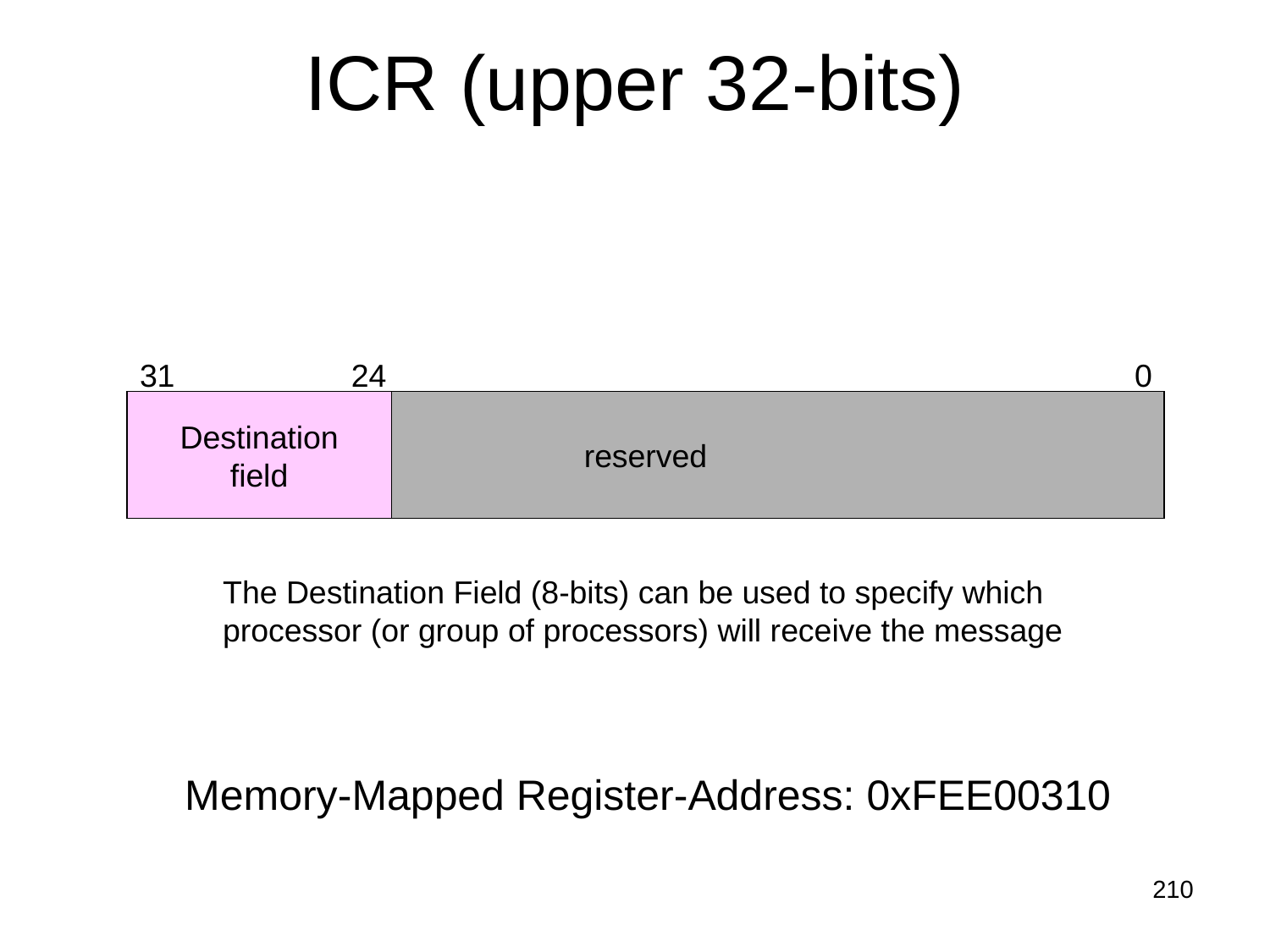

# ICR (upper 32-bits)
31
24
0
reserved
Destination
field
The Destination Field (8-bits) can be used to specify which
processor (or group of processors) will receive the message
Memory-Mapped Register-Address: 0xFEE00310
210